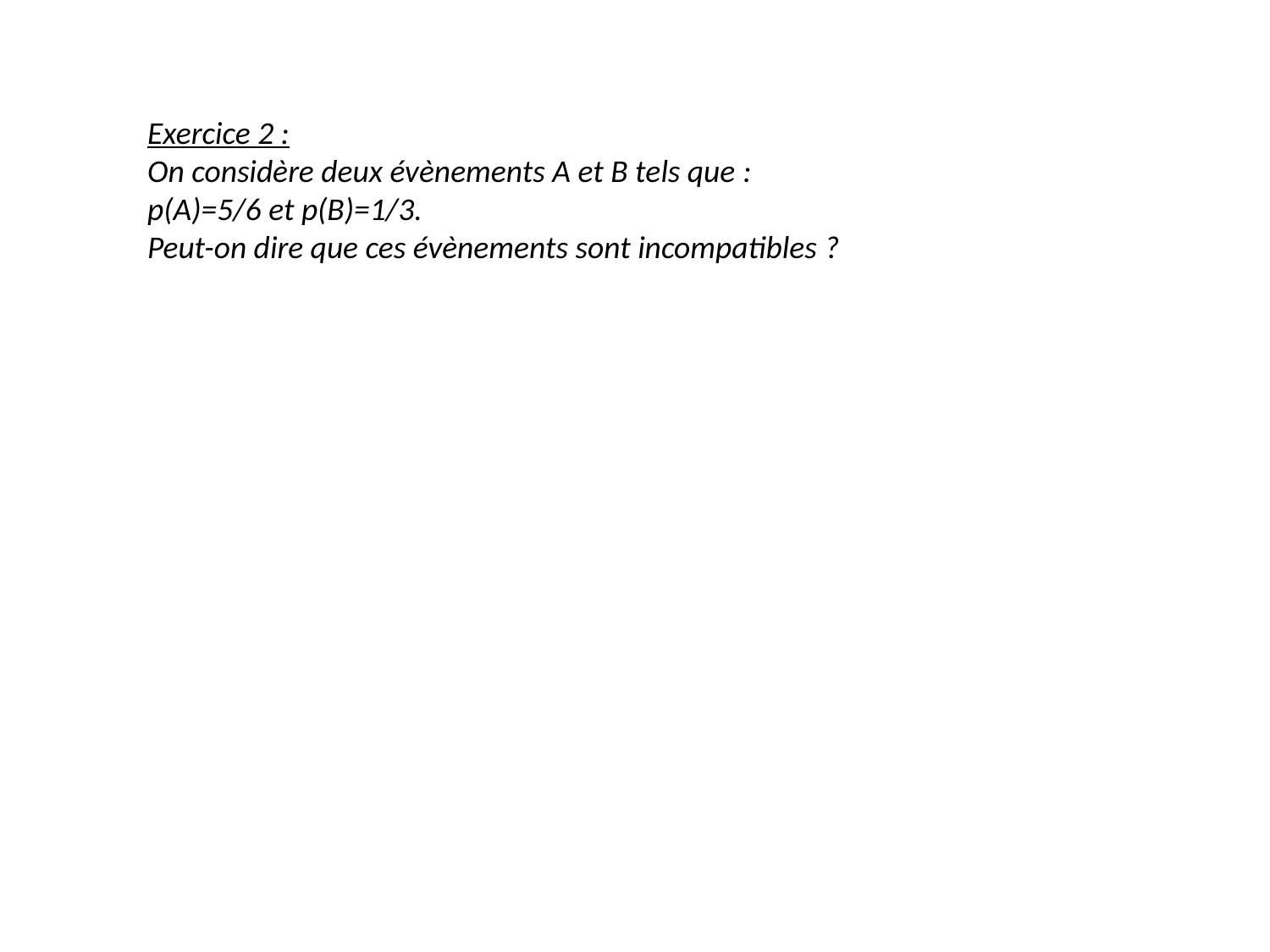

Exercice 2 :
On considère deux évènements A et B tels que :
p(A)=5/6 et p(B)=1/3.
Peut-on dire que ces évènements sont incompatibles ?